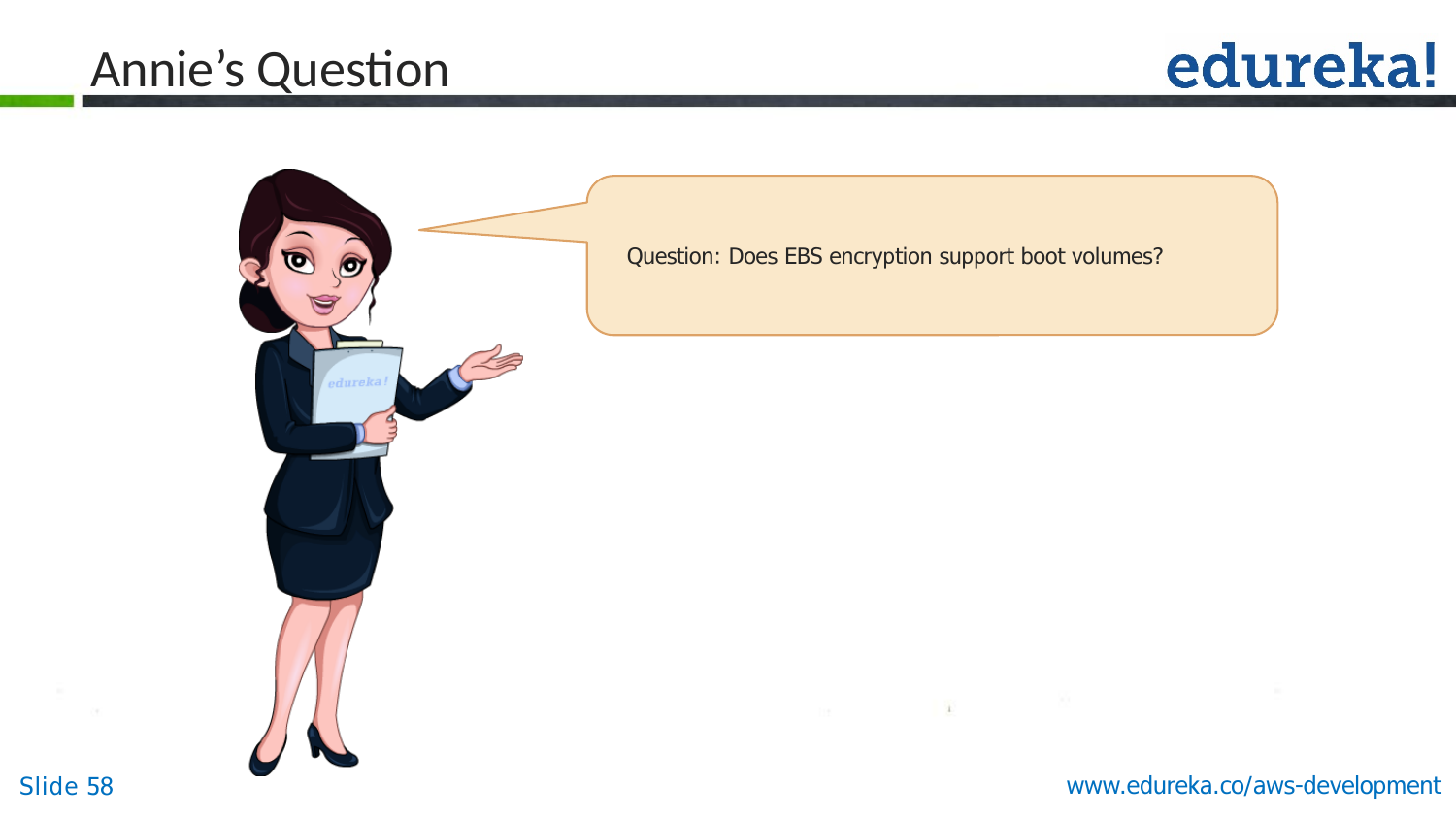

# Annie’s Question

Question: Does EBS encryption support boot volumes?